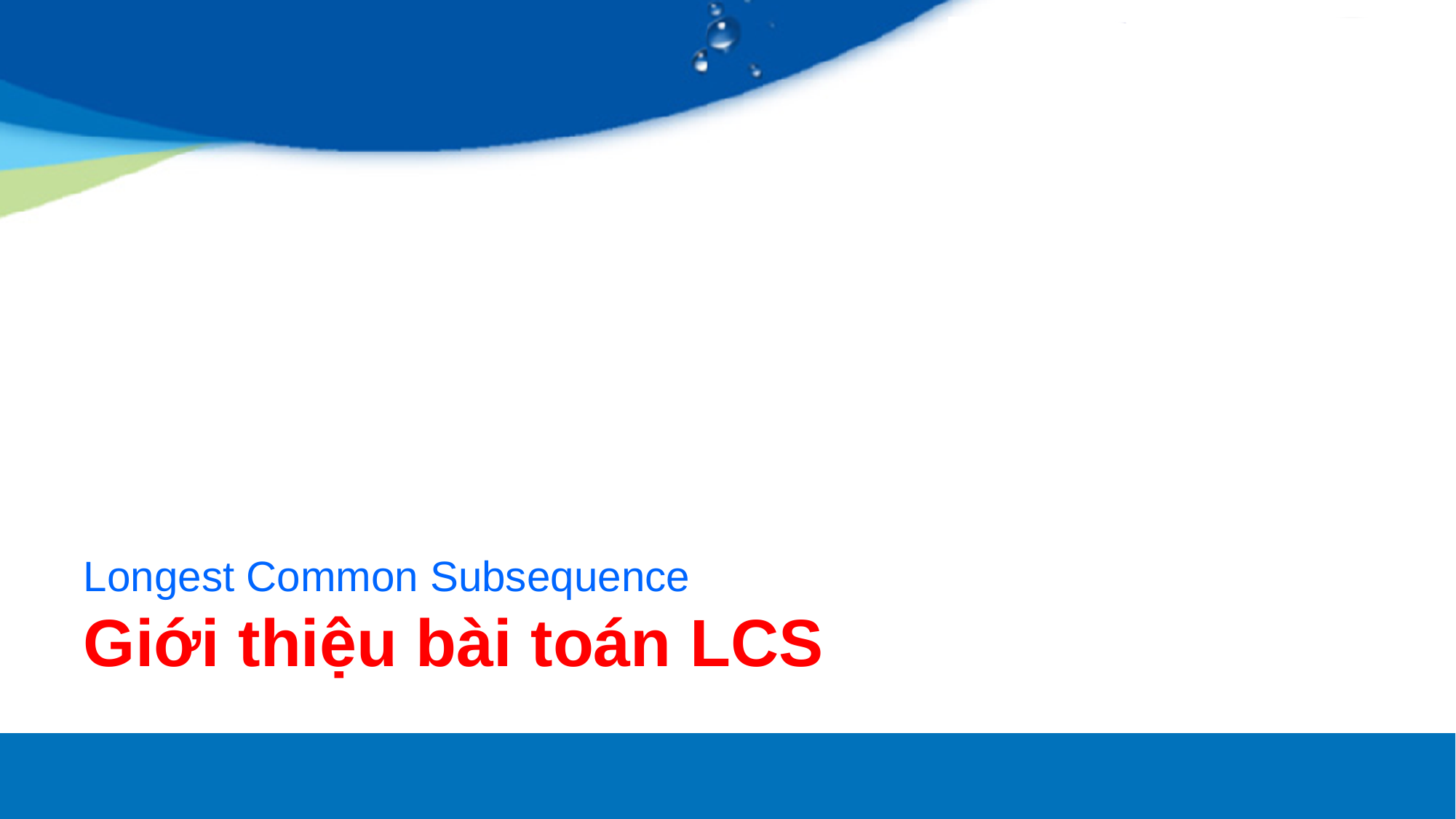

# Longest Common Subsequence Giới thiệu bài toán LCS